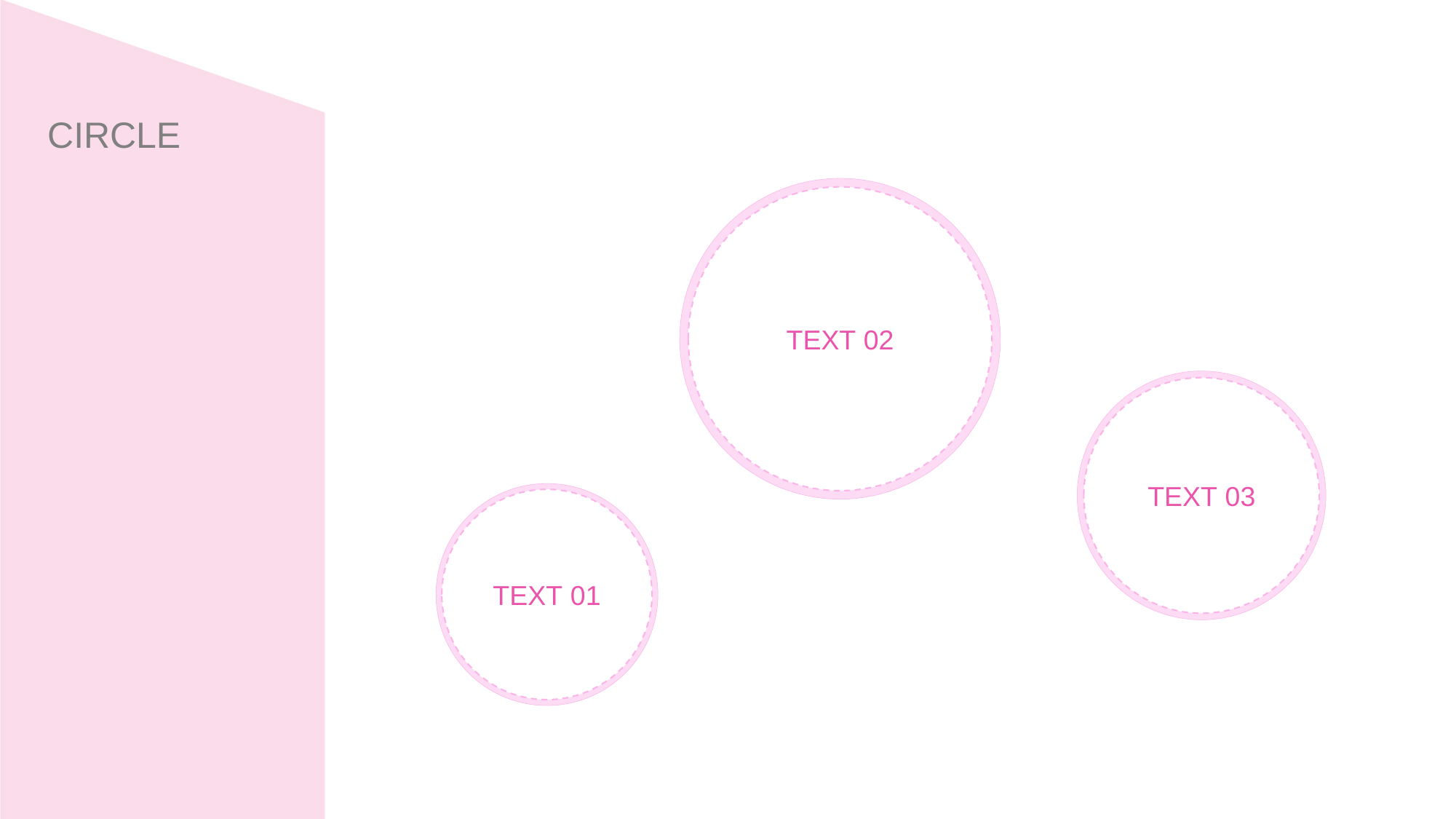

CIRCLE

TEXT 02

TEXT 03

TEXT 01